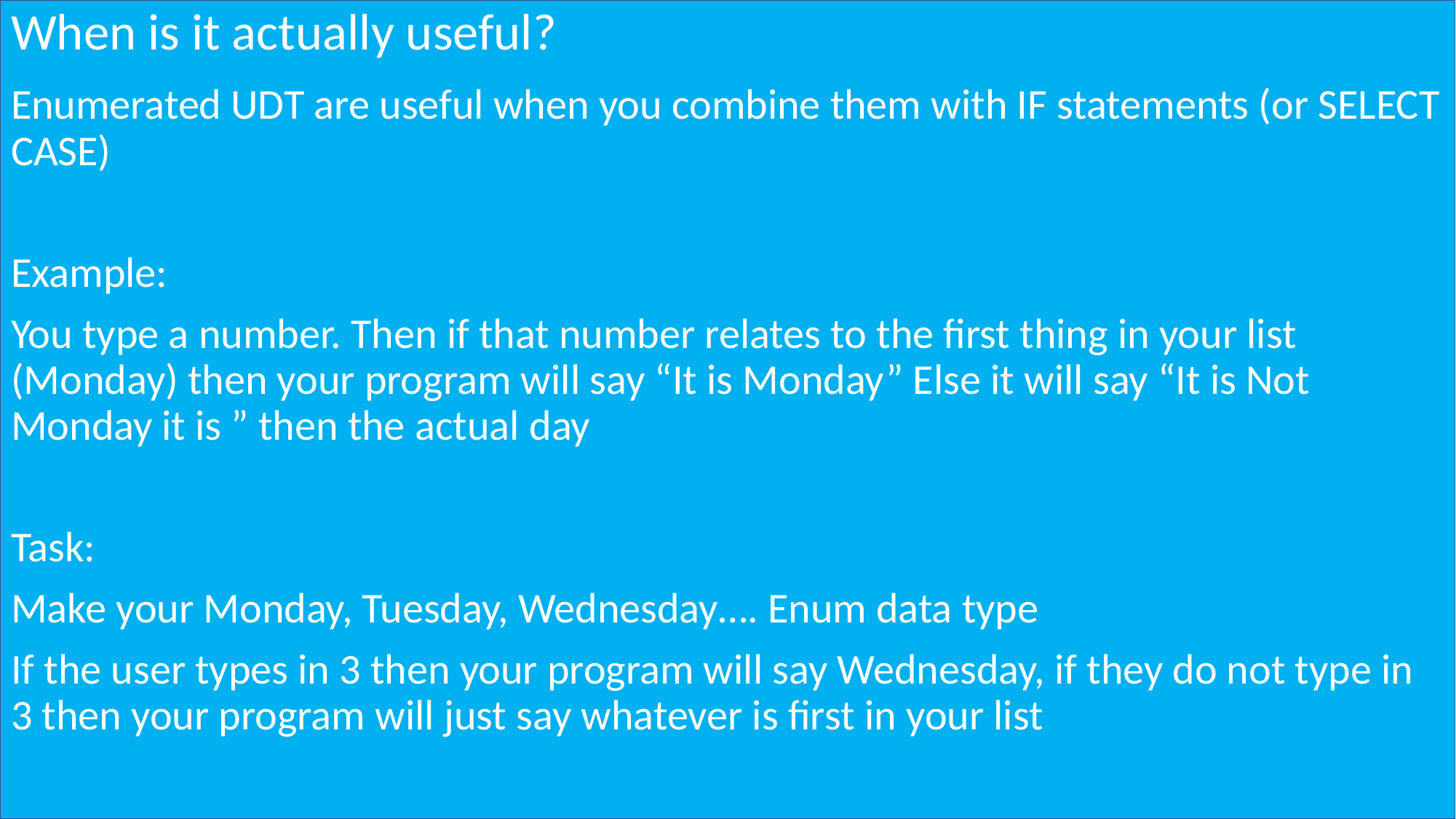

# When is it actually useful?
Enumerated UDT are useful when you combine them with IF statements (or SELECT CASE)

Example:
You type a number. Then if that number relates to the first thing in your list (Monday) then your program will say “It is Monday” Else it will say “It is Not Monday it is ” then the actual day

Task:
Make your Monday, Tuesday, Wednesday…. Enum data type
If the user types in 3 then your program will say Wednesday, if they do not type in 3 then your program will just say whatever is first in your list